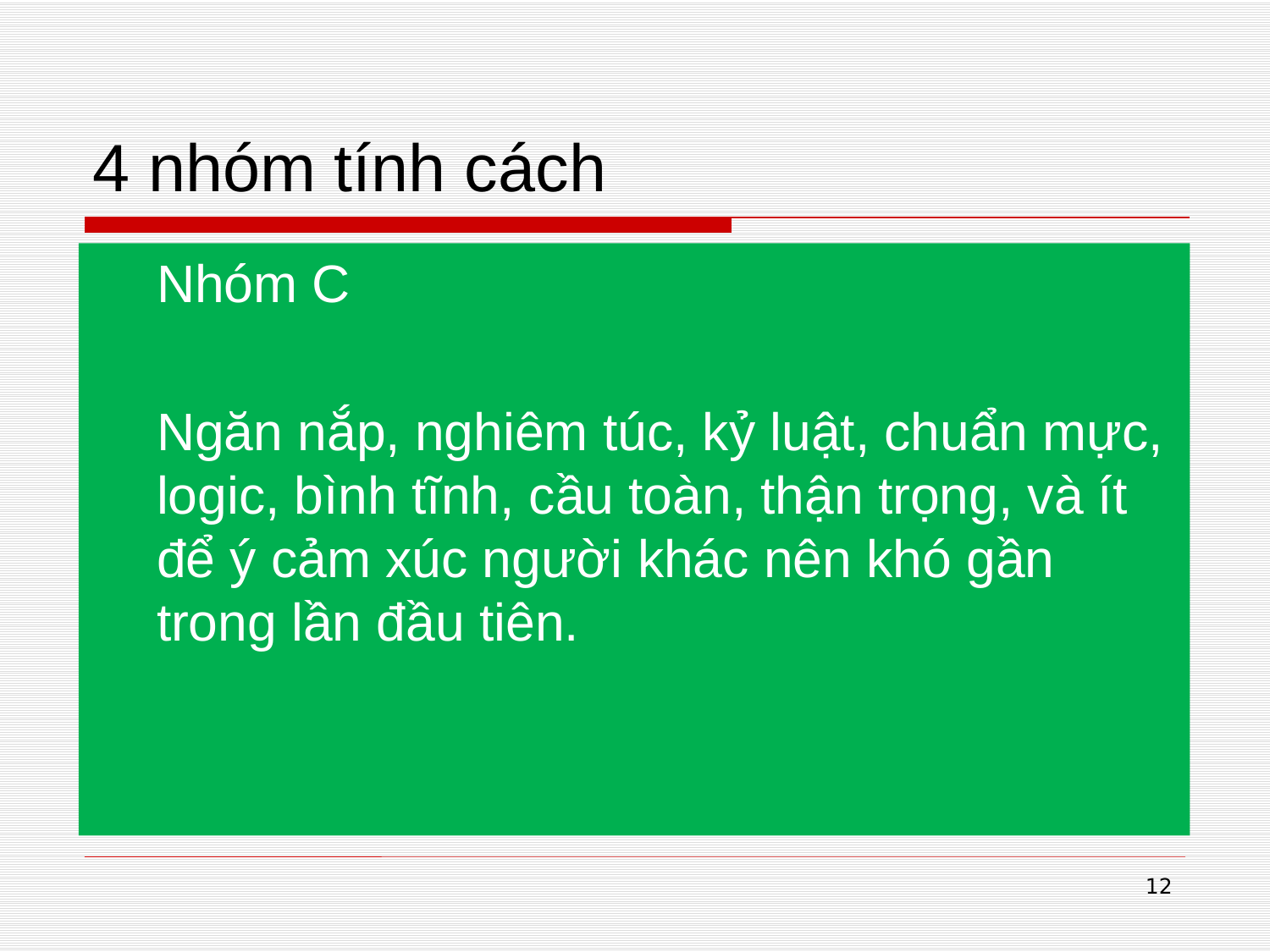

# 4 nhóm tính cách
	Nhóm C

	Ngăn nắp, nghiêm túc, kỷ luật, chuẩn mực, logic, bình tĩnh, cầu toàn, thận trọng, và ít để ý cảm xúc người khác nên khó gần trong lần đầu tiên.

12